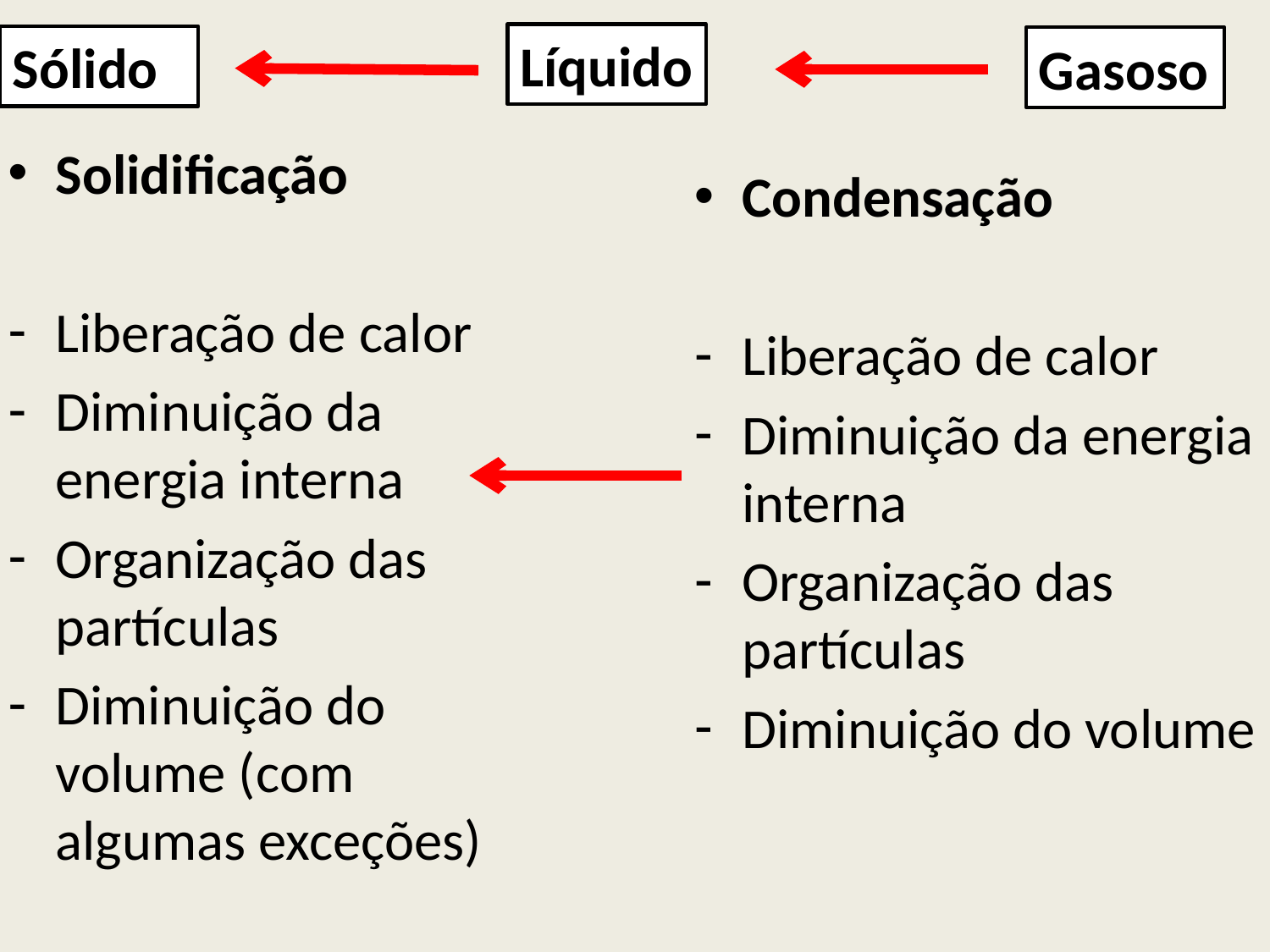

Líquido
Sólido
Gasoso
Solidificação

Liberação de calor
Diminuição da energia interna
Organização das partículas
Diminuição do volume (com algumas exceções)

Condensação

Liberação de calor
Diminuição da energia interna
Organização das partículas
Diminuição do volume